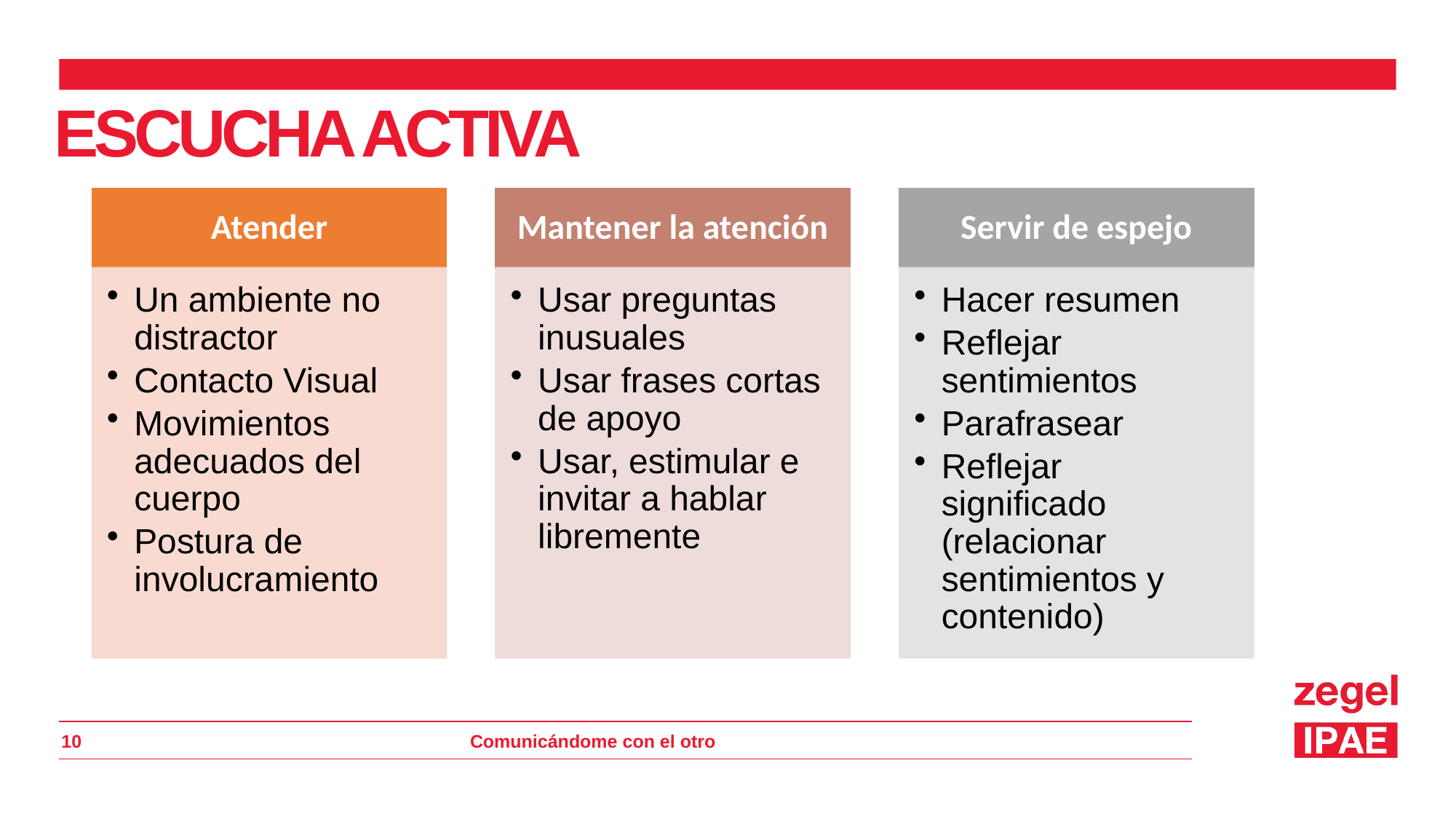

ESCUCHA ACTIVA

Atender
Un ambiente no distractor
Contacto Visual
Movimientos adecuados del cuerpo
Postura de involucramiento
Mantener la atención
Usar preguntas inusuales
Usar frases cortas de apoyo
Usar, estimular e invitar a hablar libremente
Servir de espejo
Hacer resumen
Reflejar sentimientos
Parafrasear
Reflejar significado (relacionar sentimientos y contenido)
10
Comunicándome con el otro